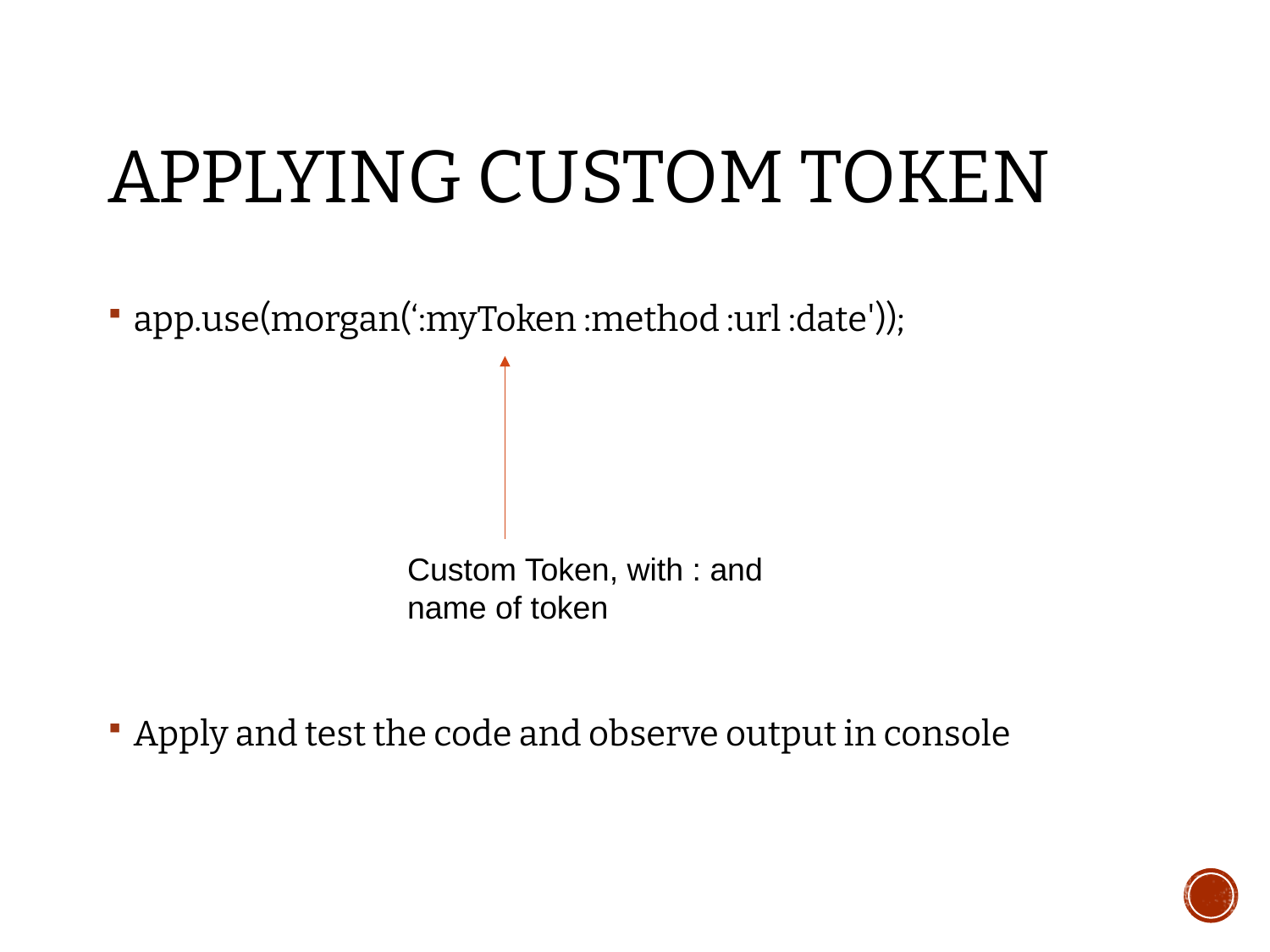

# Applying custom token
app.use(morgan(‘:myToken :method :url :date'));

Apply and test the code and observe output in console
Custom Token, with : and name of token